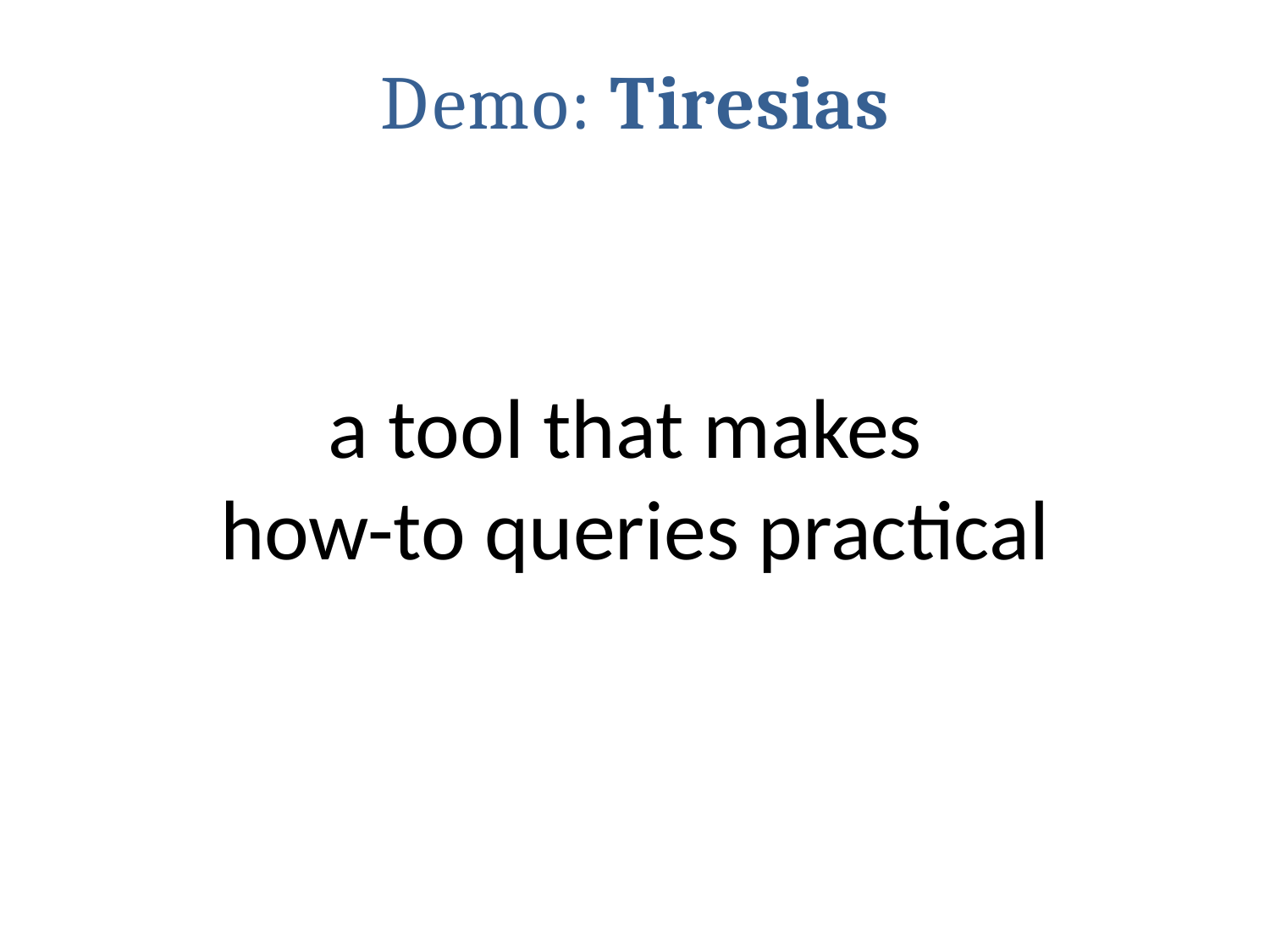

# Demo: Tiresias
a tool that makes
how-to queries practical